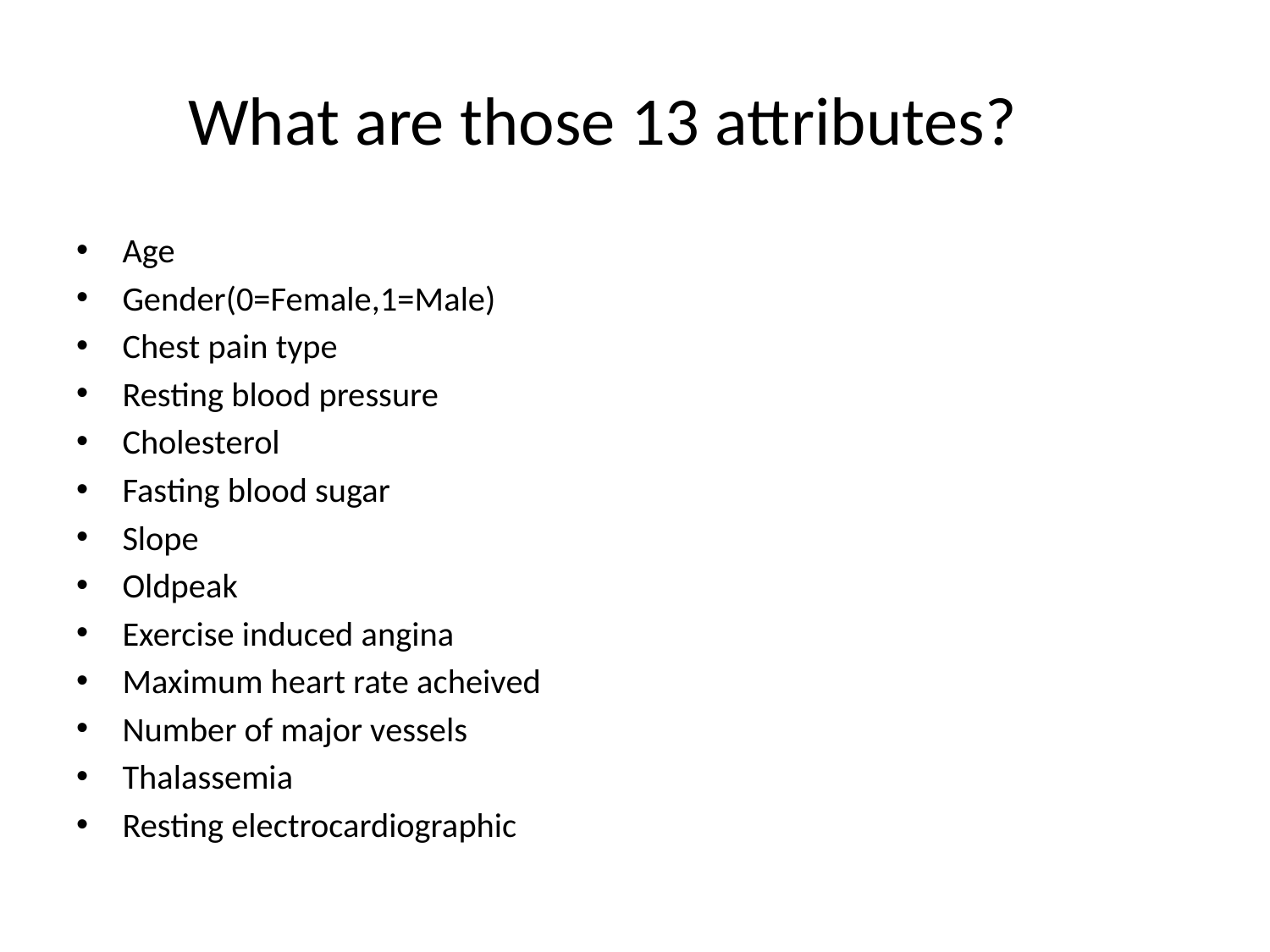

# What are those 13 attributes?
Age
Gender(0=Female,1=Male)
Chest pain type
Resting blood pressure
Cholesterol
Fasting blood sugar
Slope
Oldpeak
Exercise induced angina
Maximum heart rate acheived
Number of major vessels
Thalassemia
Resting electrocardiographic